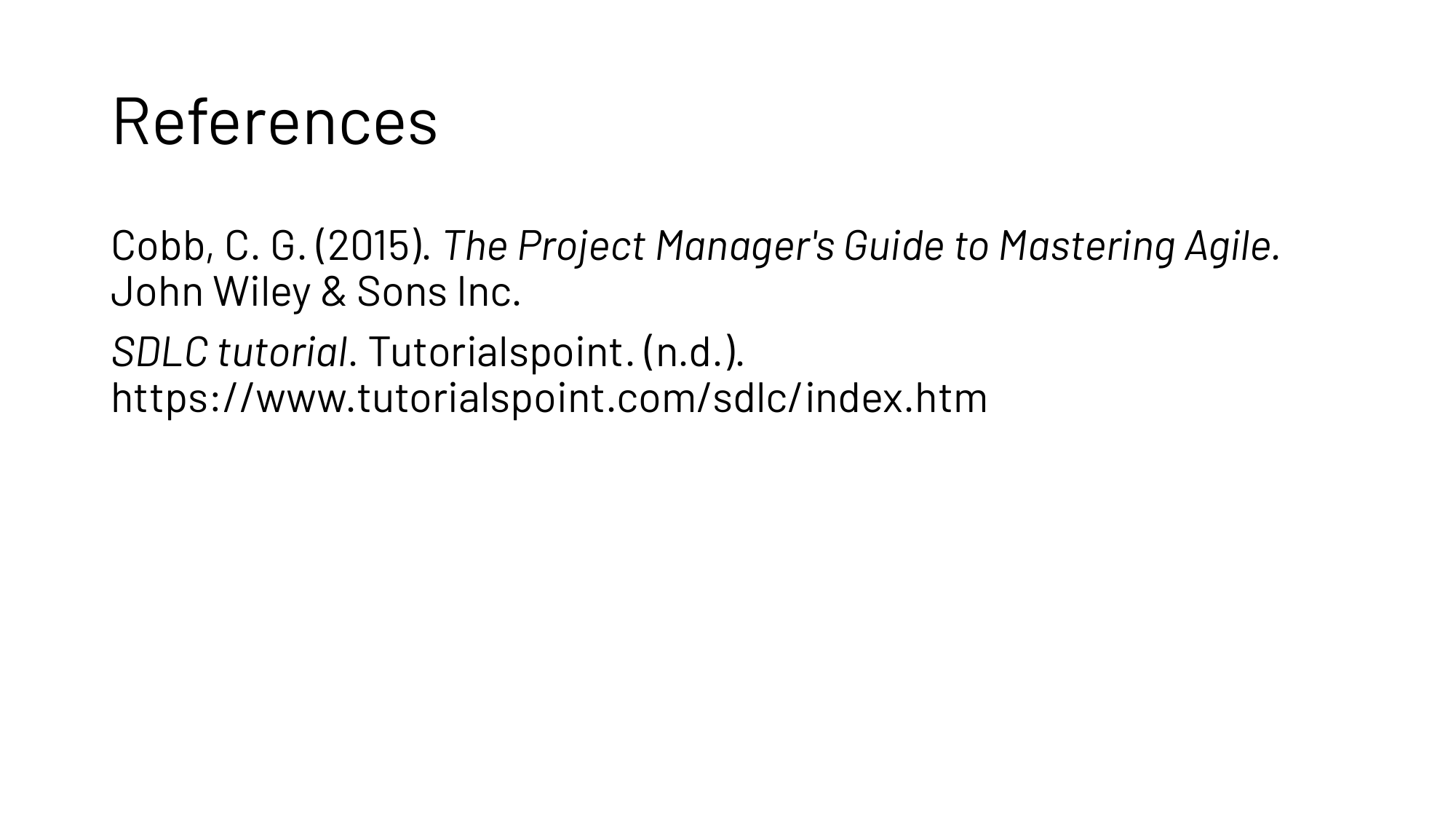

# References
Cobb, C. G. (2015). The Project Manager's Guide to Mastering Agile. John Wiley & Sons Inc.
SDLC tutorial. Tutorialspoint. (n.d.). https://www.tutorialspoint.com/sdlc/index.htm